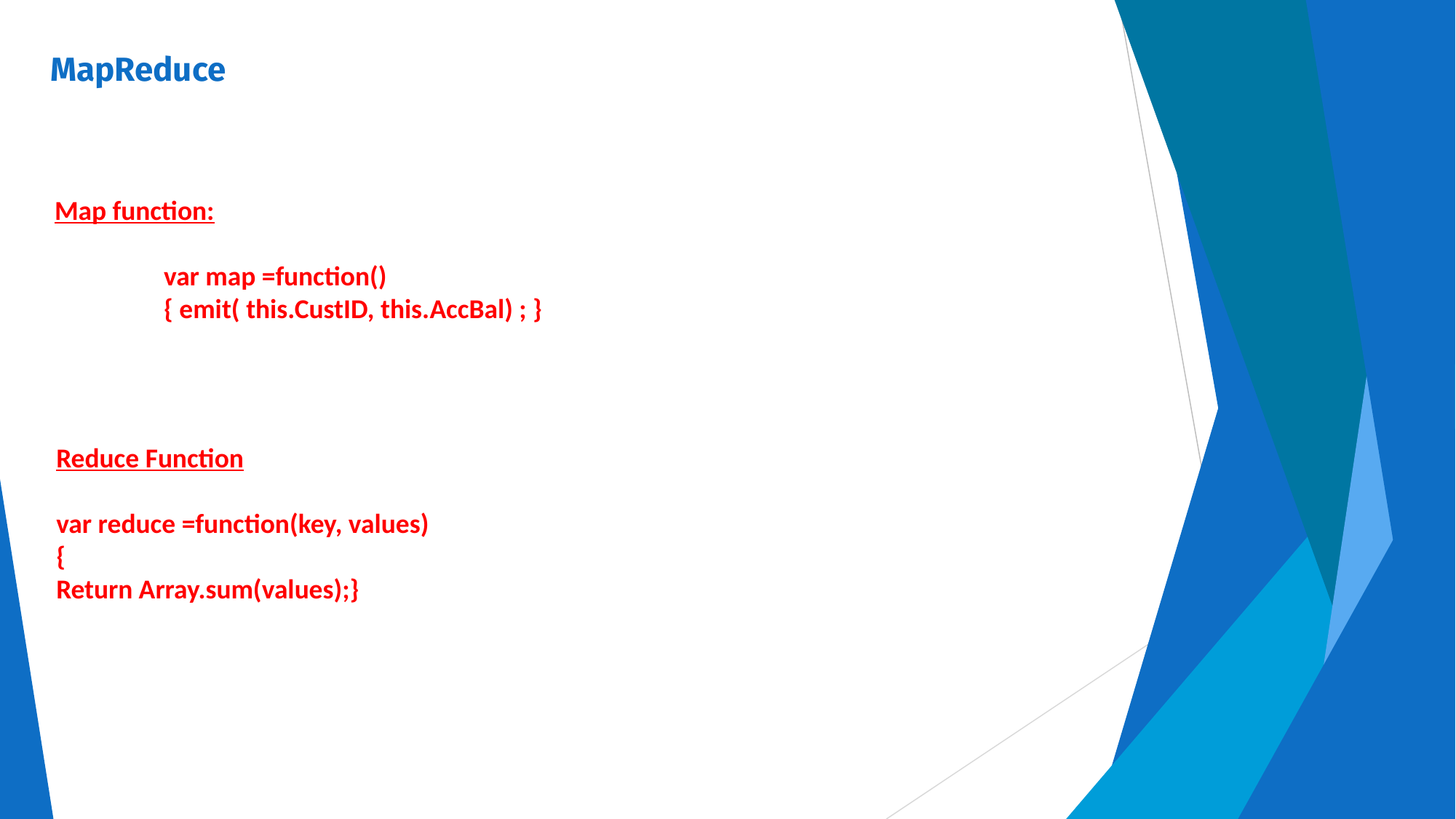

# MapReduce

Map function:

	var map =function()
	{ emit( this.CustID, this.AccBal) ; }

Reduce Function

var reduce =function(key, values)
{
Return Array.sum(values);}